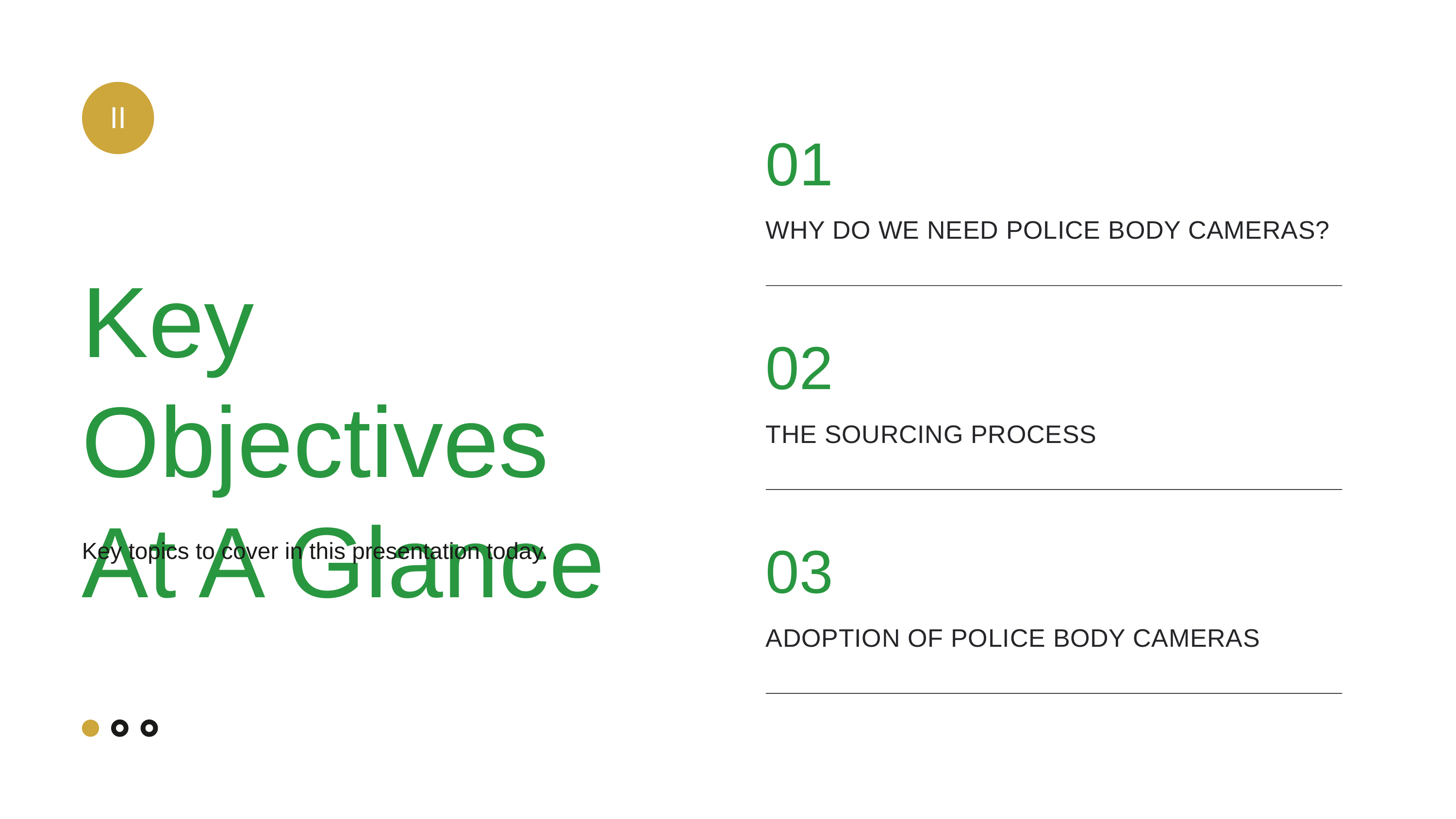

II
01
WHY DO WE NEED POLICE BODY CAMERAS?
Key Objectives
At A Glance
Key topics to cover in this presentation today.

02
THE SOURCING PROCESS

03
ADOPTION OF POLICE BODY CAMERAS